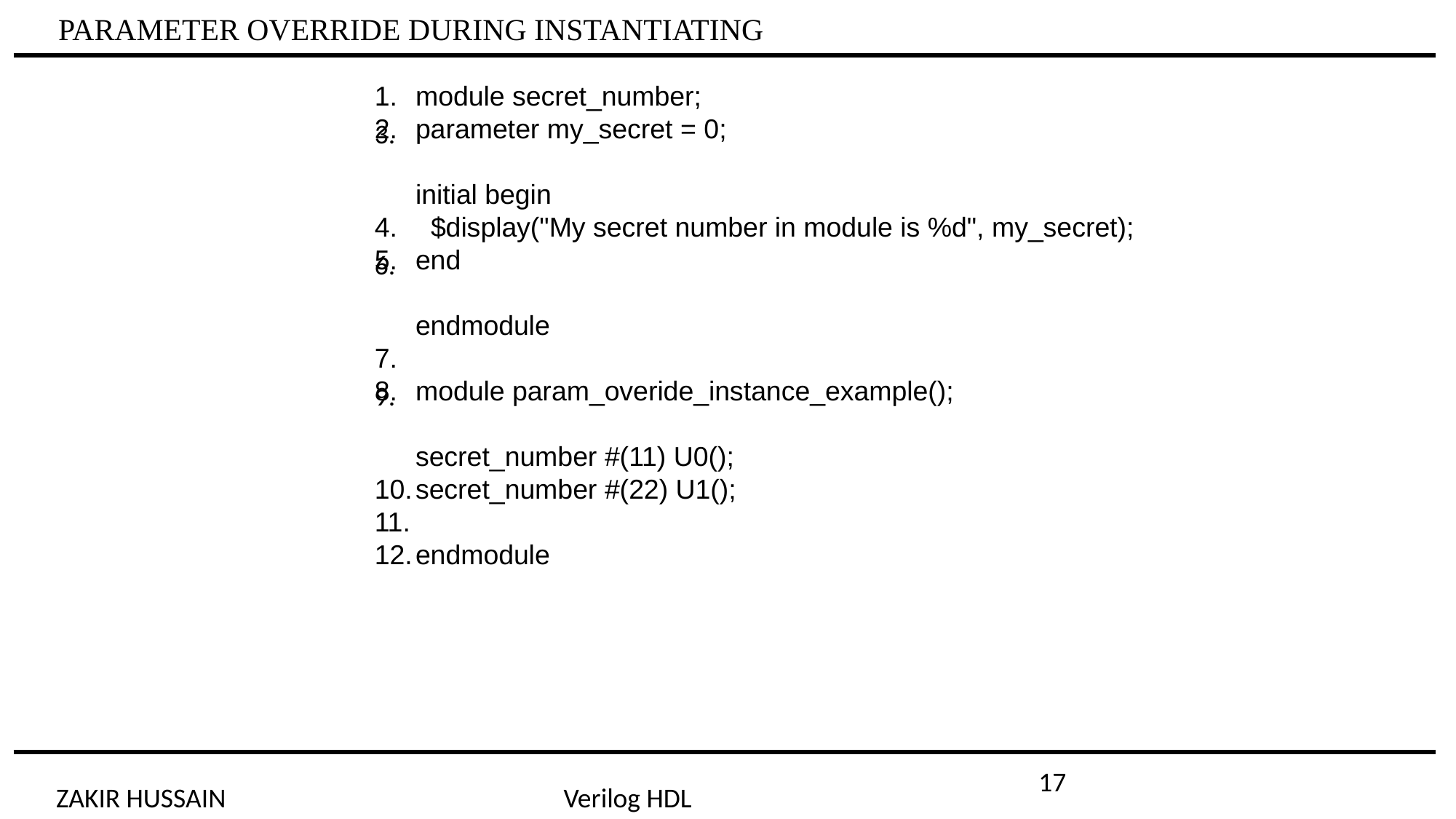

PARAMETER OVERRIDE DURING INSTANTIATING
module secret_number;
parameter my_secret = 0;
initial begin
  $display("My secret number in module is %d", my_secret);
end
endmodule

module param_overide_instance_example();
secret_number #(11) U0();
secret_number #(22) U1();

endmodule
17